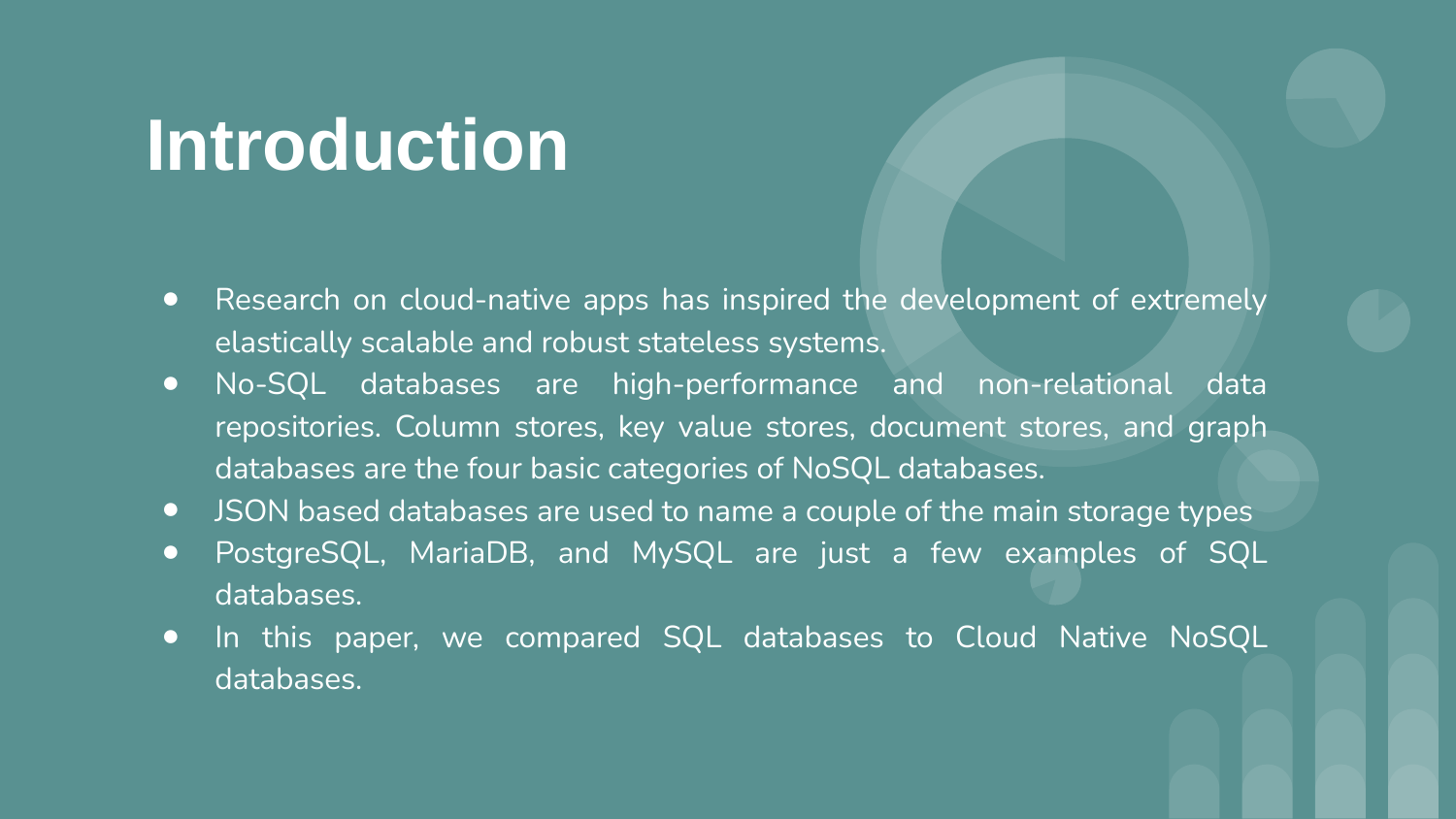

# Introduction
Research on cloud-native apps has inspired the development of extremely elastically scalable and robust stateless systems.
No-SQL databases are high-performance and non-relational data repositories. Column stores, key value stores, document stores, and graph databases are the four basic categories of NoSQL databases.
JSON based databases are used to name a couple of the main storage types
PostgreSQL, MariaDB, and MySQL are just a few examples of SQL databases.
In this paper, we compared SQL databases to Cloud Native NoSQL databases.